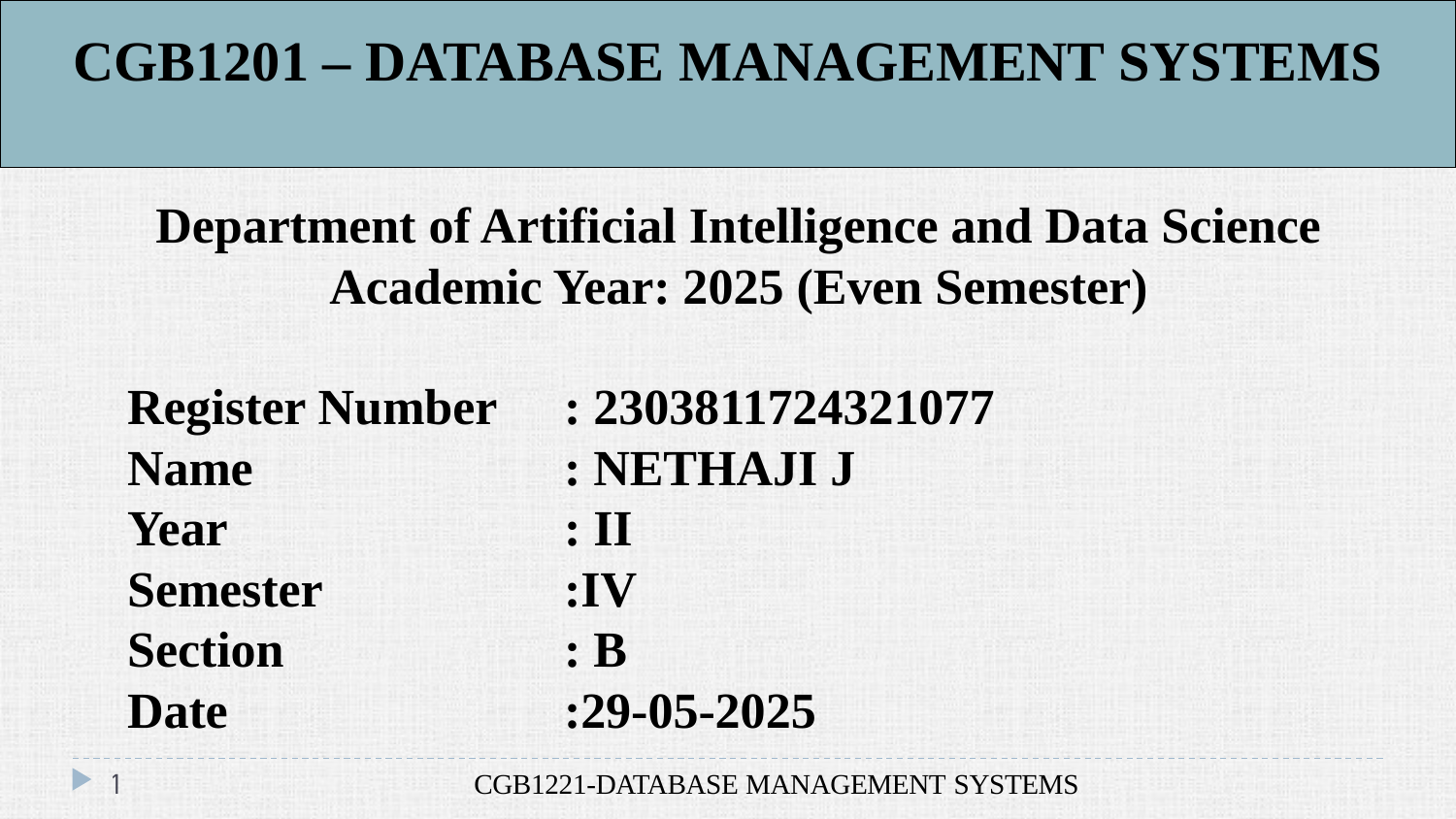

# CGB1201 – DATABASE MANAGEMENT SYSTEMS

Department of Artificial Intelligence and Data Science
Academic Year: 2025 (Even Semester)

Register Number	: 2303811724321077
Name			: NETHAJI J
Year			: II
Semester		:IV
Section		: B
Date			:29-05-2025
1
CGB1221-DATABASE MANAGEMENT SYSTEMS